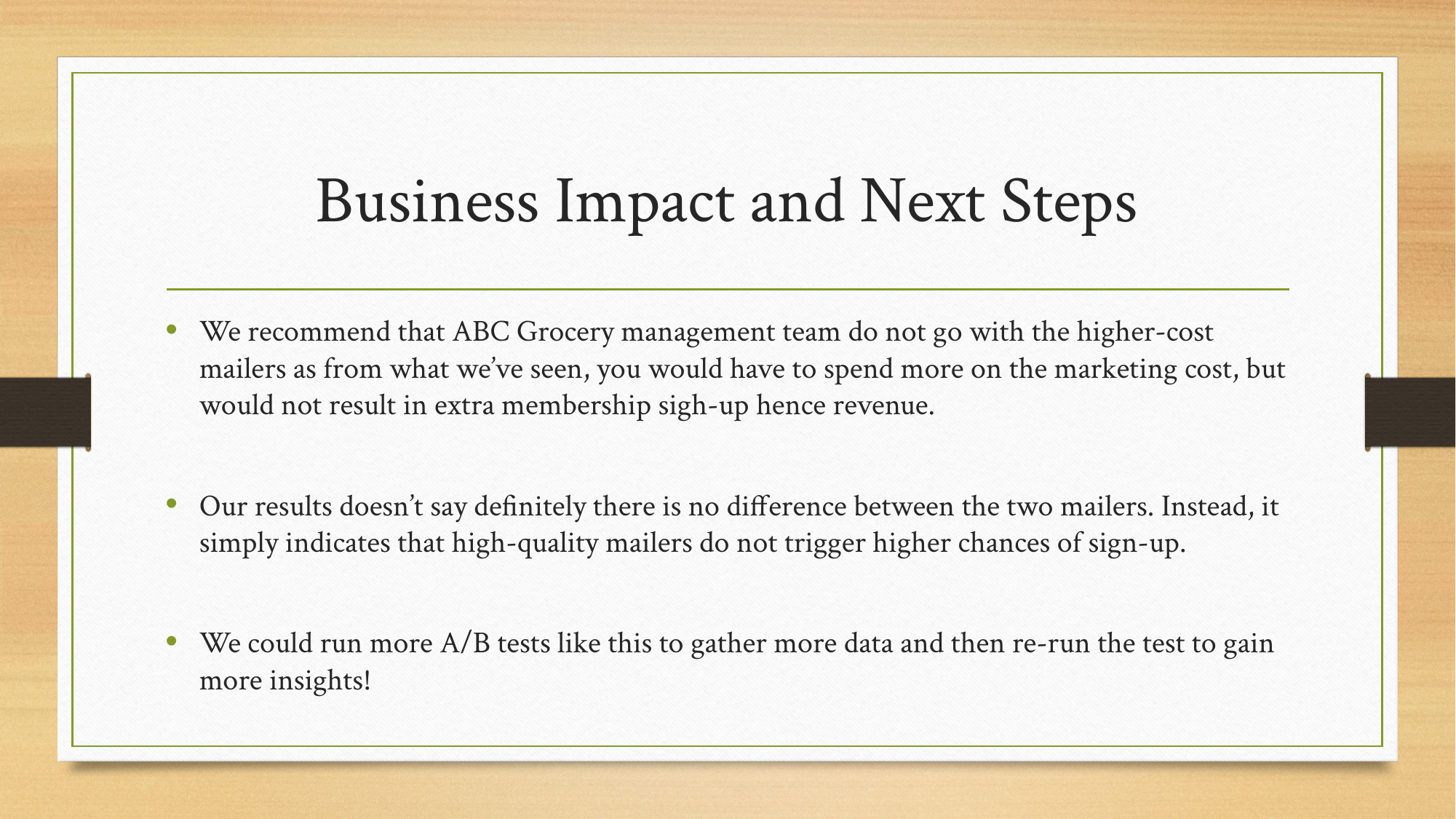

# Business Impact and Next Steps
We recommend that ABC Grocery management team do not go with the higher-cost mailers as from what we’ve seen, you would have to spend more on the marketing cost, but would not result in extra membership sigh-up hence revenue.

Our results doesn’t say definitely there is no difference between the two mailers. Instead, it simply indicates that high-quality mailers do not trigger higher chances of sign-up.

We could run more A/B tests like this to gather more data and then re-run the test to gain more insights!